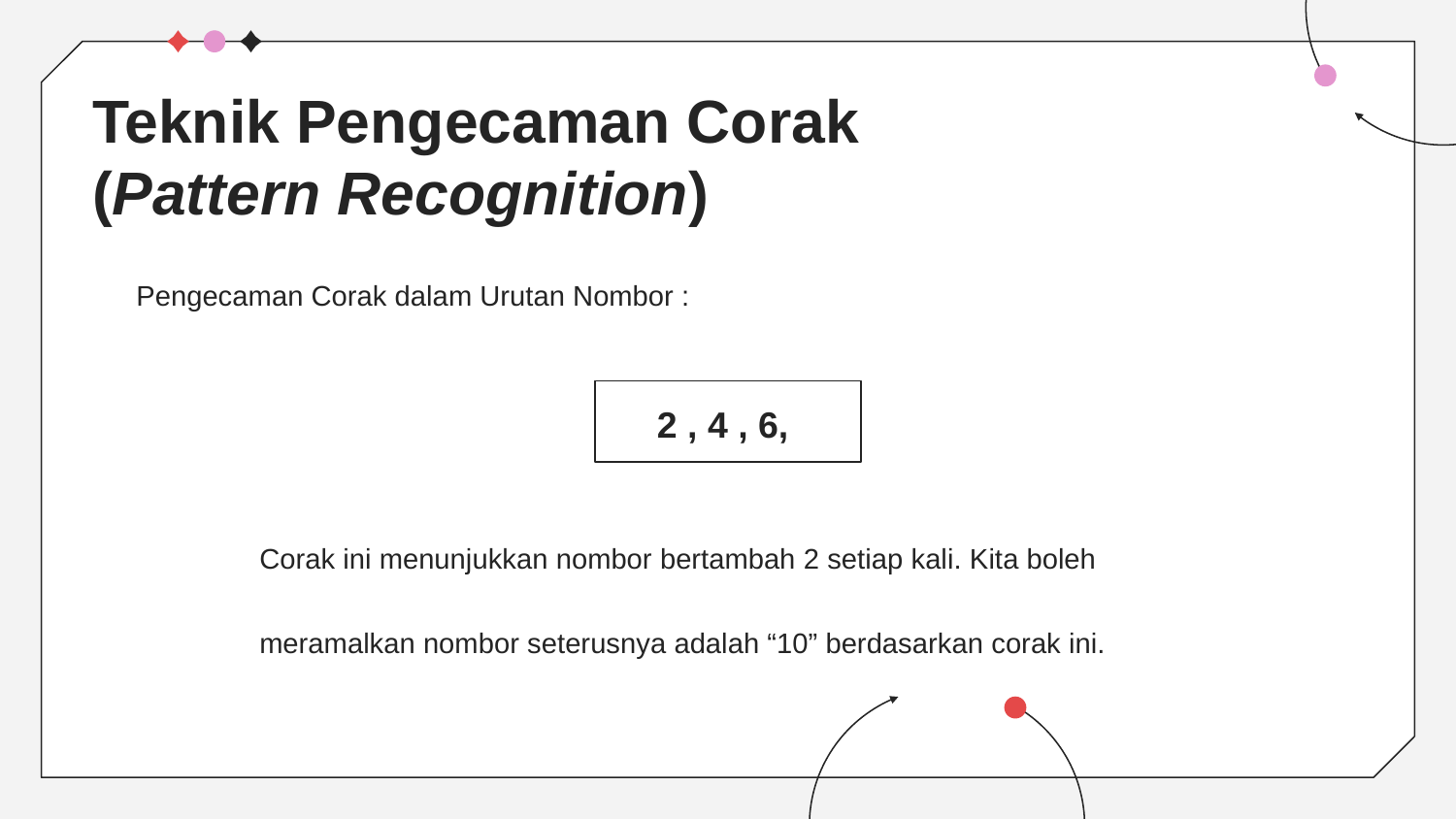

# Teknik Pengecaman Corak (Pattern Recognition)
Pengecaman Corak dalam Urutan Nombor :
2 , 4 , 6,
Corak ini menunjukkan nombor bertambah 2 setiap kali. Kita boleh meramalkan nombor seterusnya adalah “10” berdasarkan corak ini.